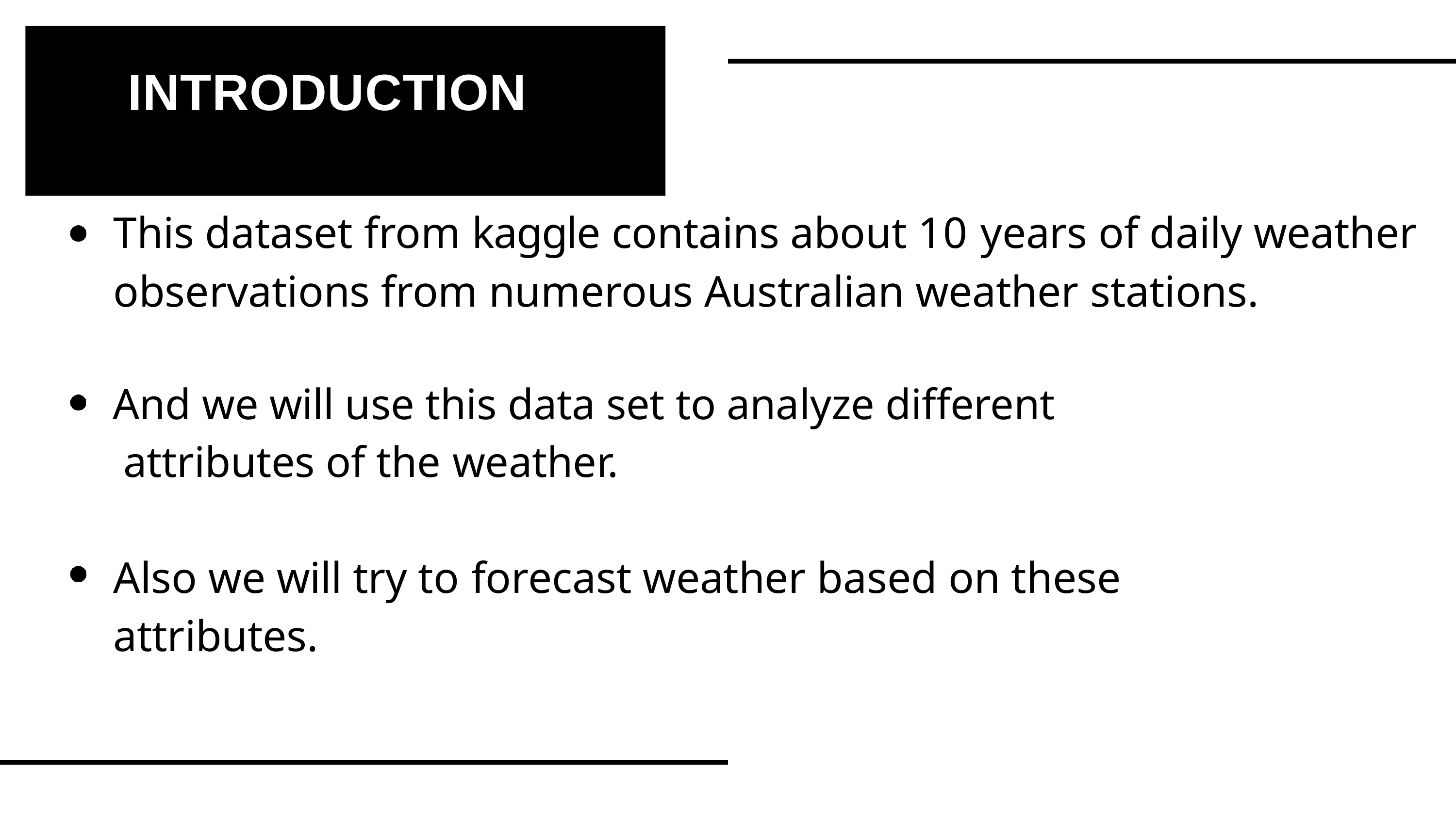

# INTRODUCTION

This dataset from kaggle contains about 10 years of daily weather  observations from numerous Australian weather stations.

And we will use this data set to analyze different  attributes of the weather.

Also we will try to forecast weather based on these  attributes.